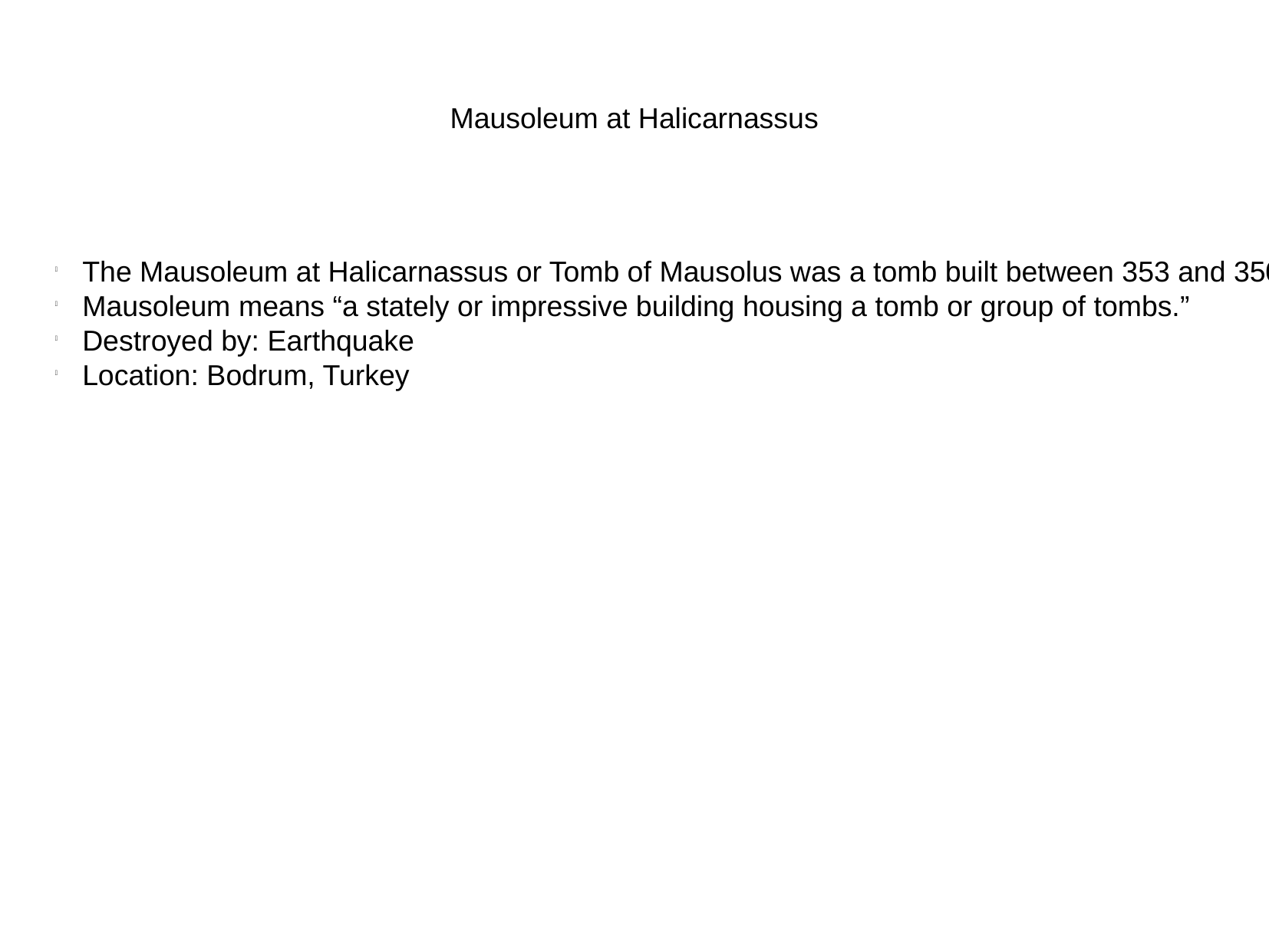

Mausoleum at Halicarnassus
The Mausoleum at Halicarnassus or Tomb of Mausolus was a tomb built between 353 and 350 BC at Halicarnassus for Mausolus, a satrap in the Persian Empire, and Artemisia II of Caria, who was both his wife and his sister.
Mausoleum means “a stately or impressive building housing a tomb or group of tombs.”
Destroyed by: Earthquake
Location: Bodrum, Turkey